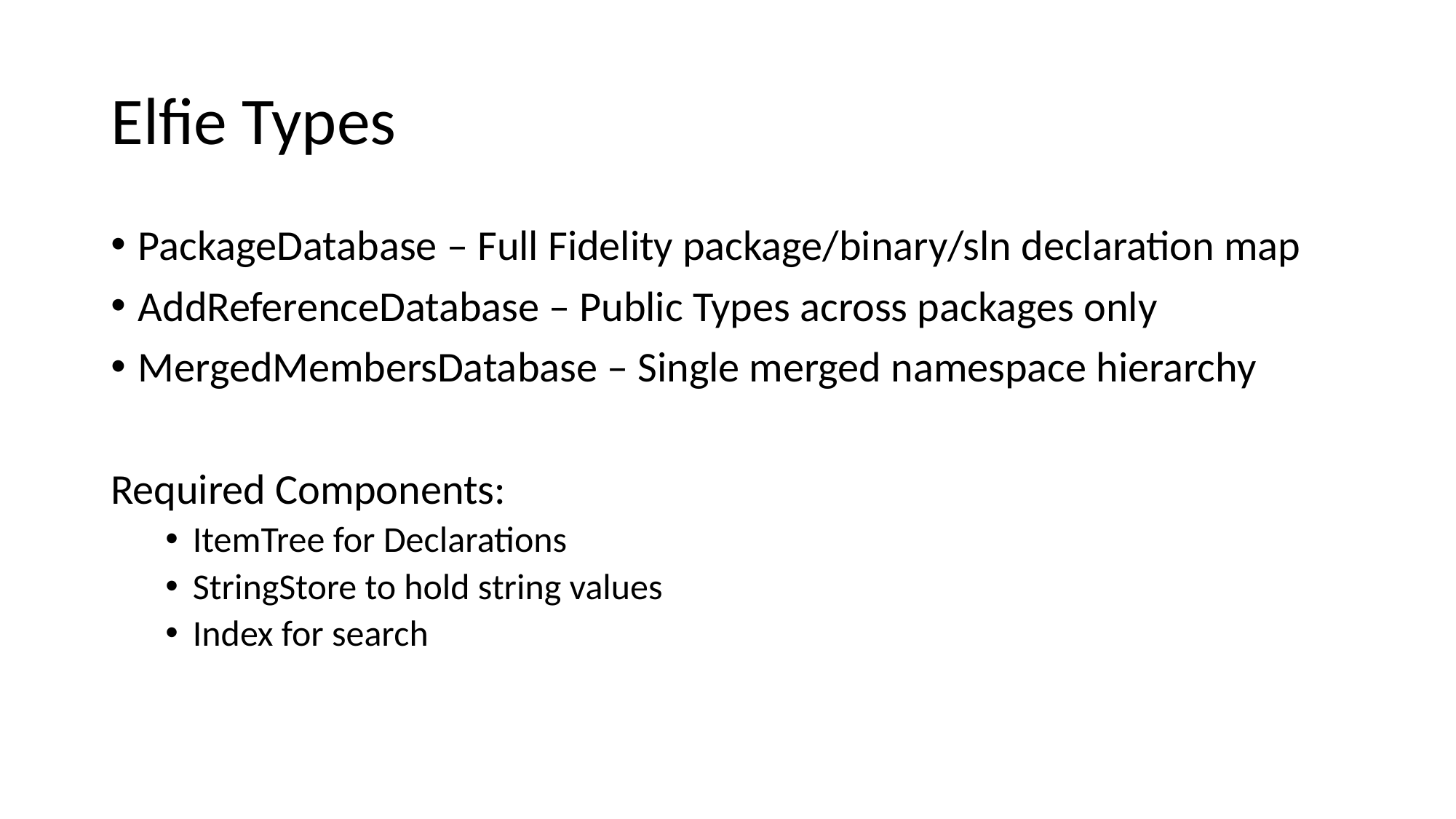

# Elfie Types
PackageDatabase – Full Fidelity package/binary/sln declaration map
AddReferenceDatabase – Public Types across packages only
MergedMembersDatabase – Single merged namespace hierarchy

Required Components:
ItemTree for Declarations
StringStore to hold string values
Index for search